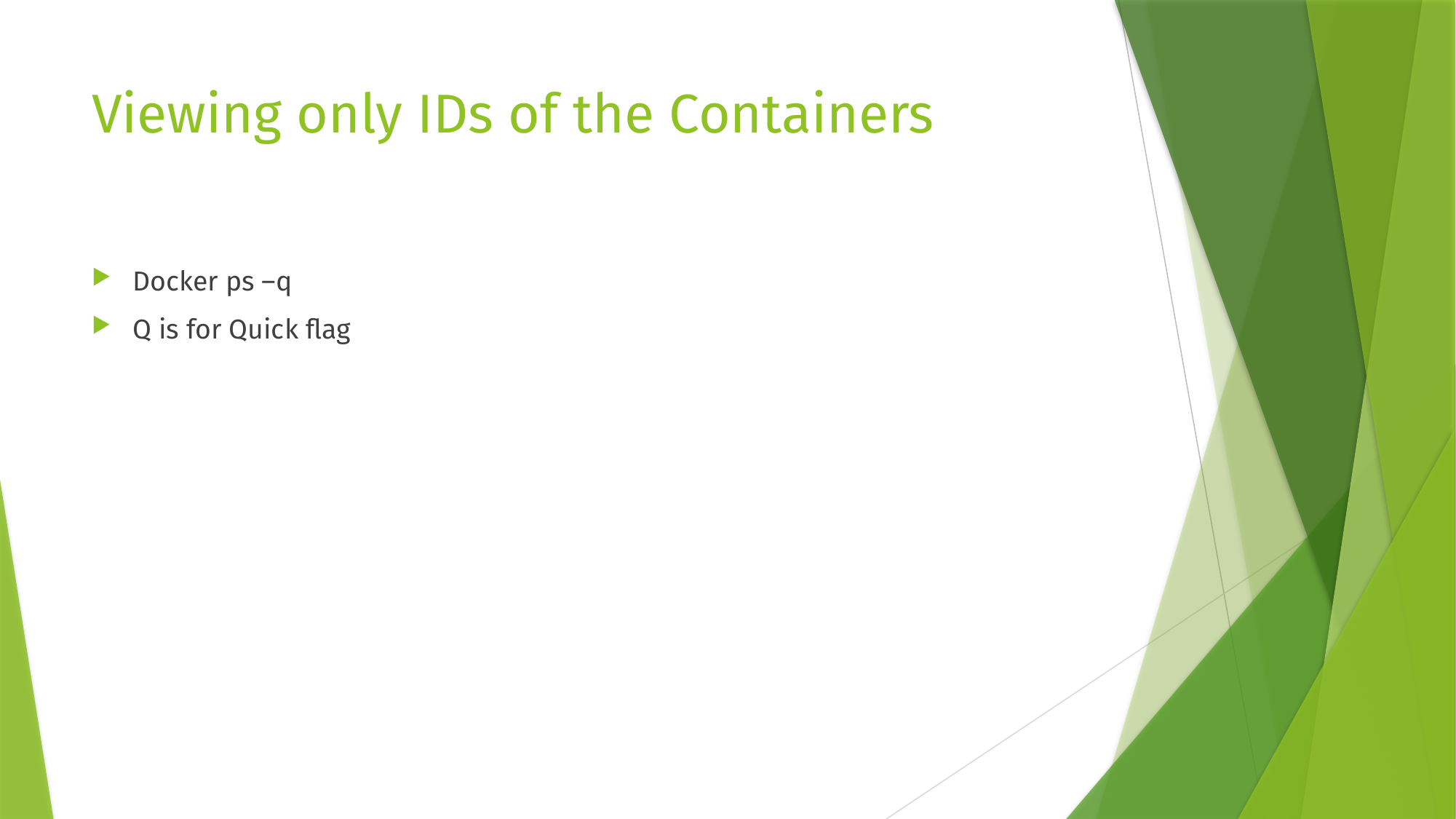

# Viewing only IDs of the Containers
Docker ps –q
Q is for Quick flag